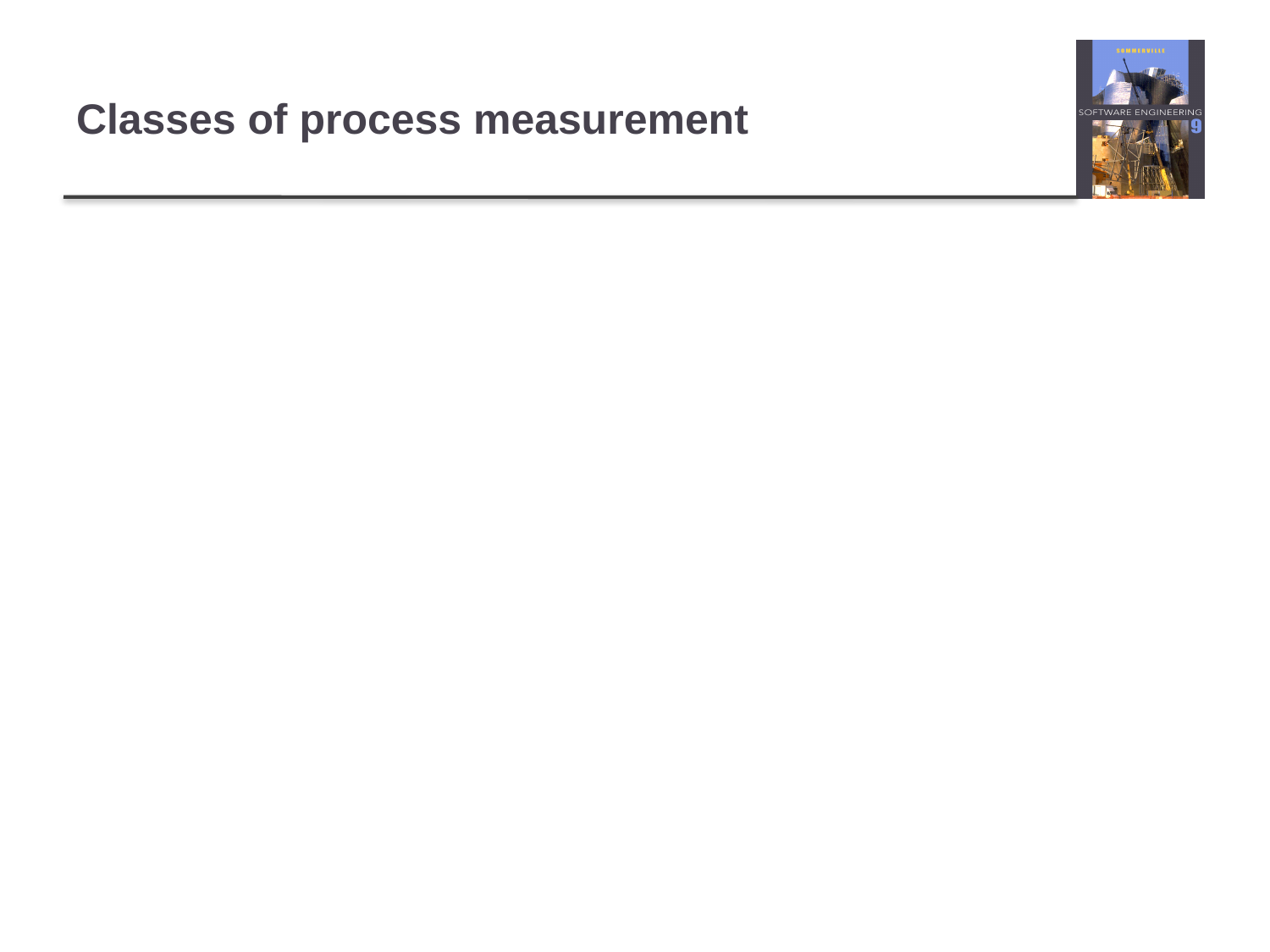

# Classes of process measurement
Time taken for process activities to be
completed
E.g. Calendar time or effort to complete an activity or
process
Resources required for processes or activities
E.g. Total effort in person-days
Number of occurrences of a particular event
E.g. Number of defects discovered